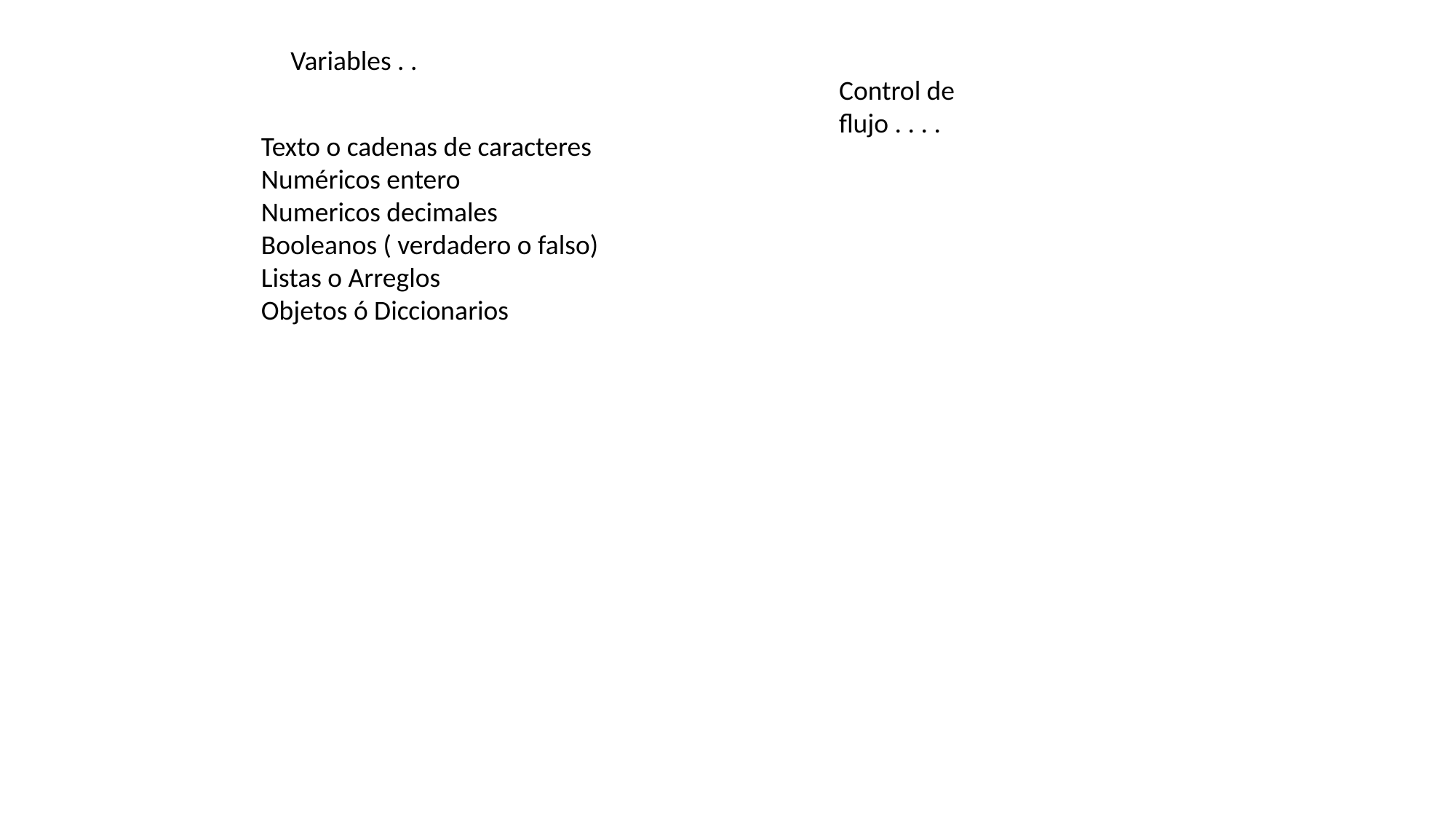

Variables . .
Control de flujo . . . .
Texto o cadenas de caracteres
Numéricos entero
Numericos decimales
Booleanos ( verdadero o falso)
Listas o Arreglos
Objetos ó Diccionarios